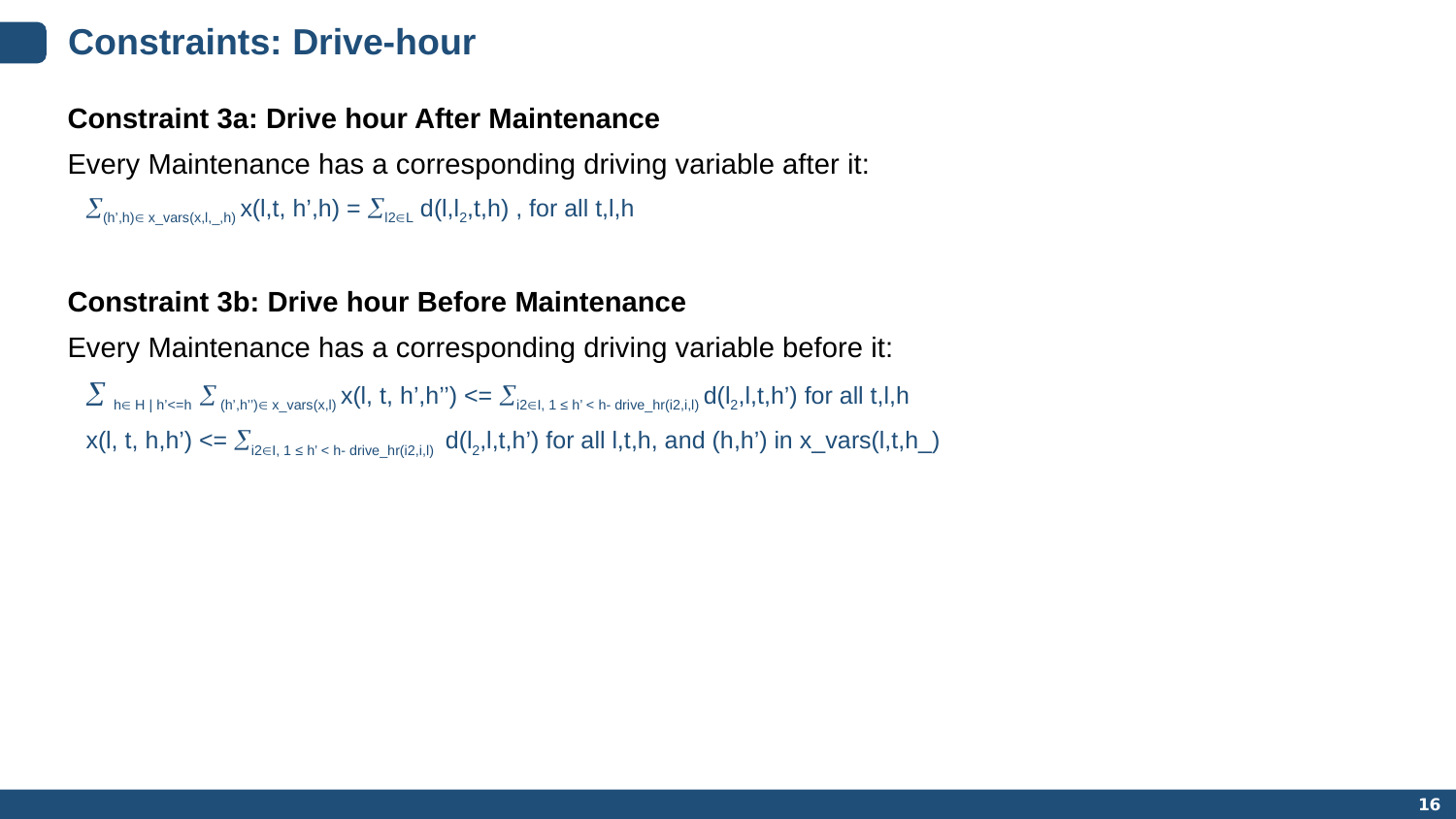

# Constraints: Drive-hour
Constraint 3a: Drive hour After Maintenance
Every Maintenance has a corresponding driving variable after it:
∑(h’,h)∈ x_vars(x,l,_,h) x(l,t, h’,h) = ∑l2∈L d(l,l2,t,h) , for all t,l,h

Constraint 3b: Drive hour Before Maintenance
Every Maintenance has a corresponding driving variable before it:
∑ h∈ H | h’<=h  ∑ (h’,h’’)∈ x_vars(x,l) x(l, t, h’,h’’) <= ∑i2∈I, 1 ≤ h’ < h- drive_hr(i2,i,l) d(l2,l,t,h’) for all t,l,h
x(l, t, h,h’) <= ∑i2∈I, 1 ≤ h’ < h- drive_hr(i2,i,l)  d(l2,l,t,h’) for all l,t,h, and (h,h’) in x_vars(l,t,h_)